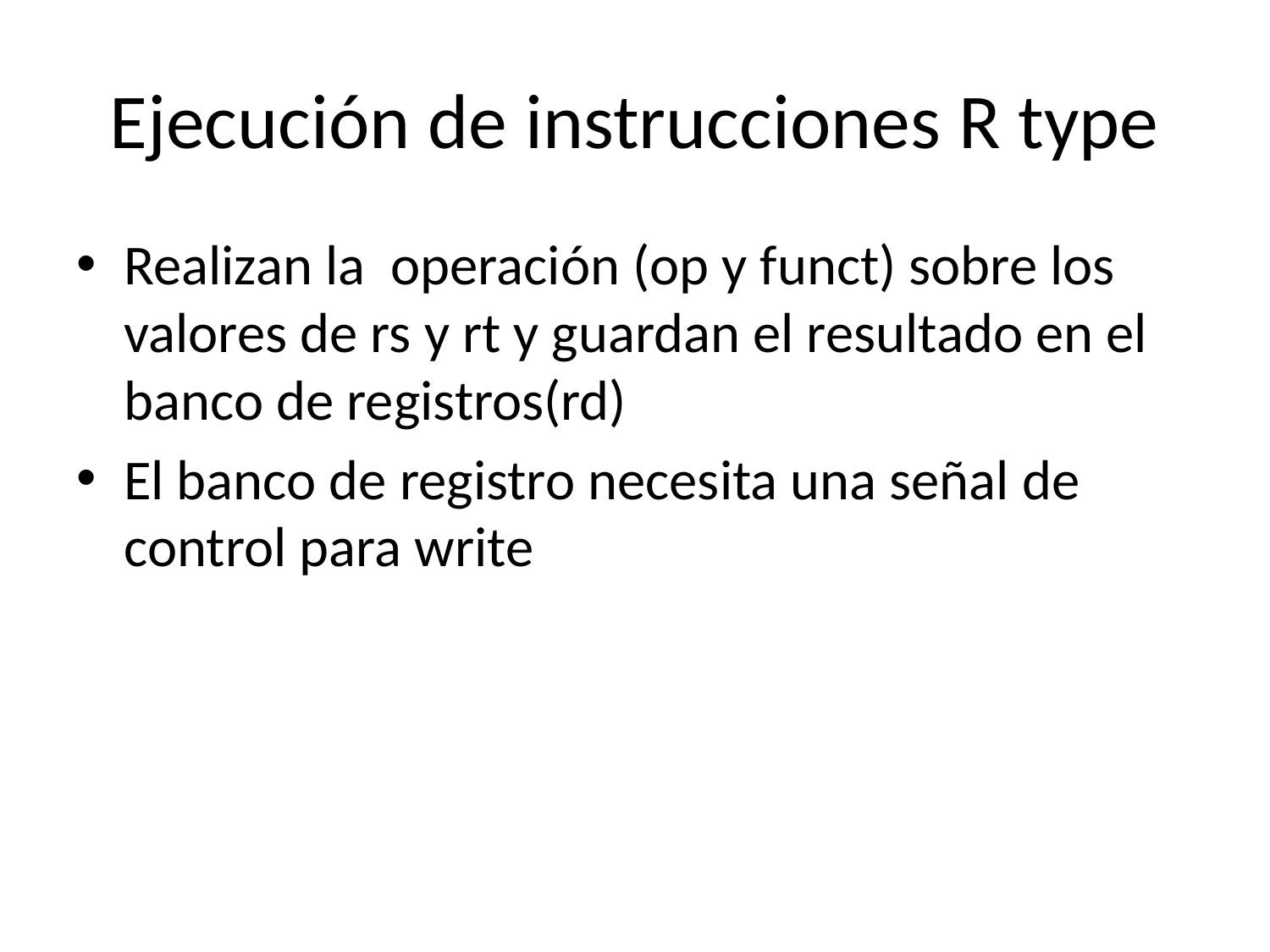

# Ejecución de instrucciones R type
Realizan la  operación (op y funct) sobre los valores de rs y rt y guardan el resultado en el banco de registros(rd)
El banco de registro necesita una señal de control para write